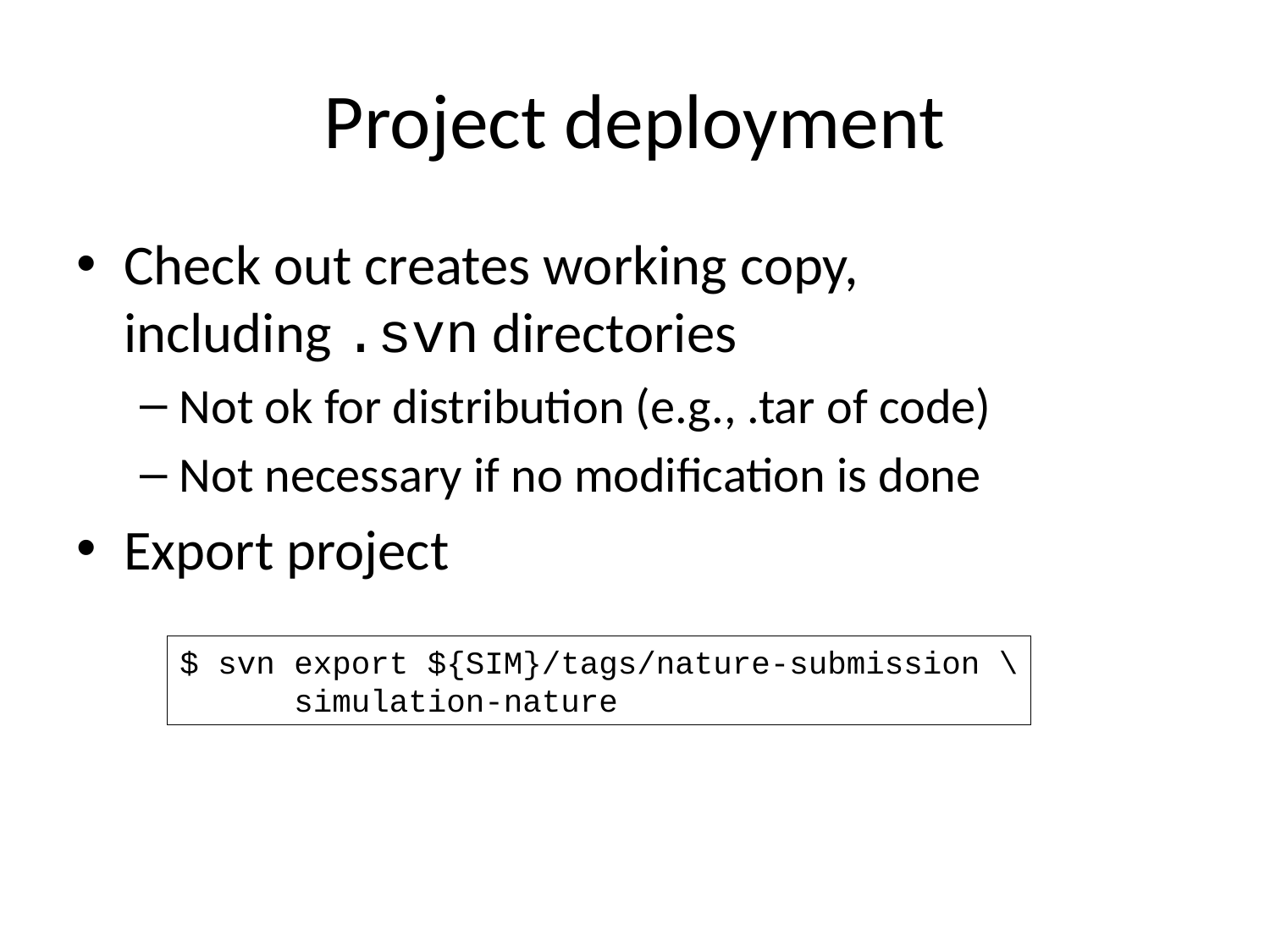

# Project deployment
Check out creates working copy, including .svn directories
Not ok for distribution (e.g., .tar of code)
Not necessary if no modification is done
Export project
$ svn export ${SIM}/tags/nature-submission \
      simulation-nature